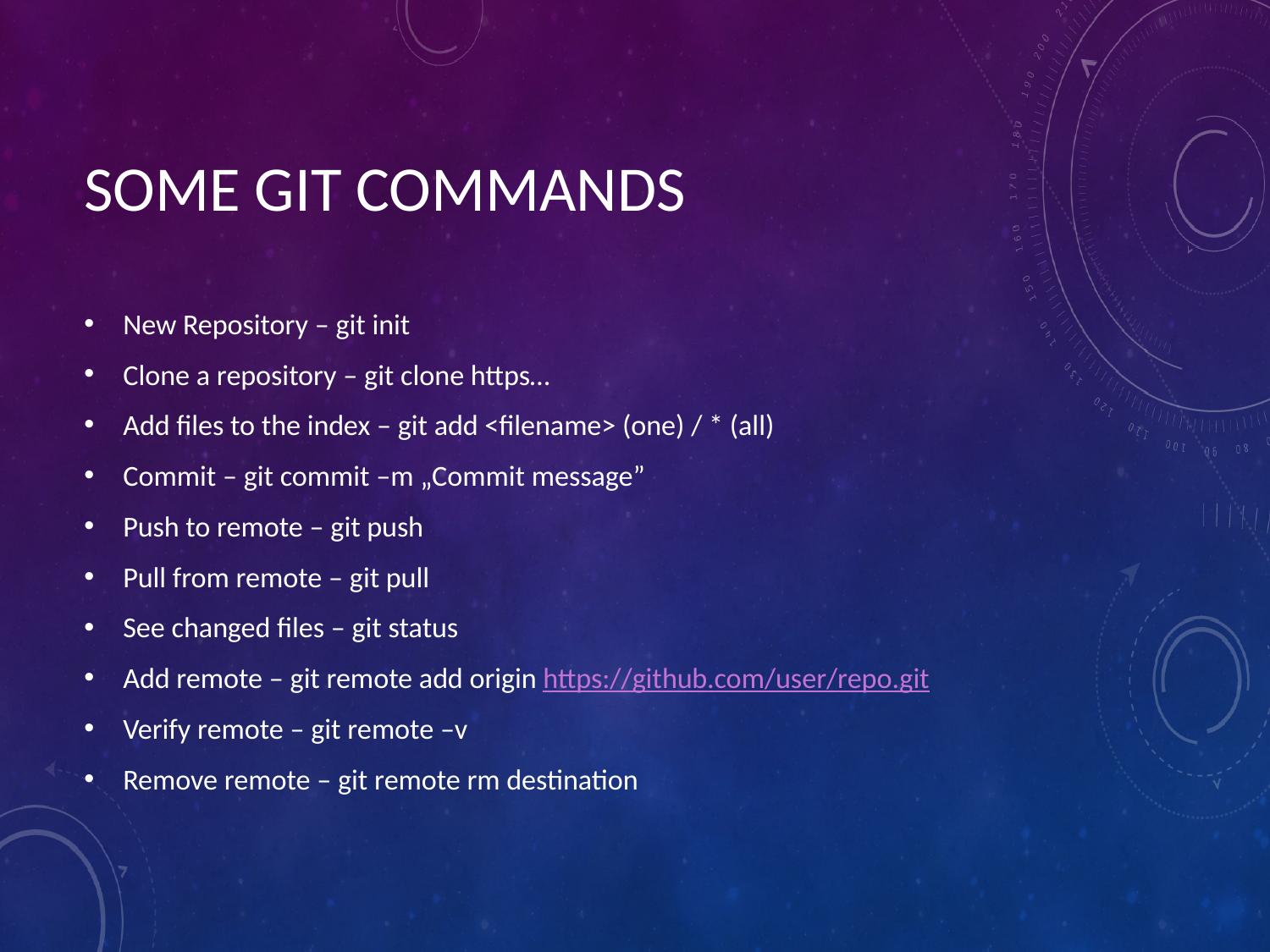

# Some Git Commands
New Repository – git init
Clone a repository – git clone https…
Add files to the index – git add <filename> (one) / * (all)
Commit – git commit –m „Commit message”
Push to remote – git push
Pull from remote – git pull
See changed files – git status
Add remote – git remote add origin https://github.com/user/repo.git
Verify remote – git remote –v
Remove remote – git remote rm destination